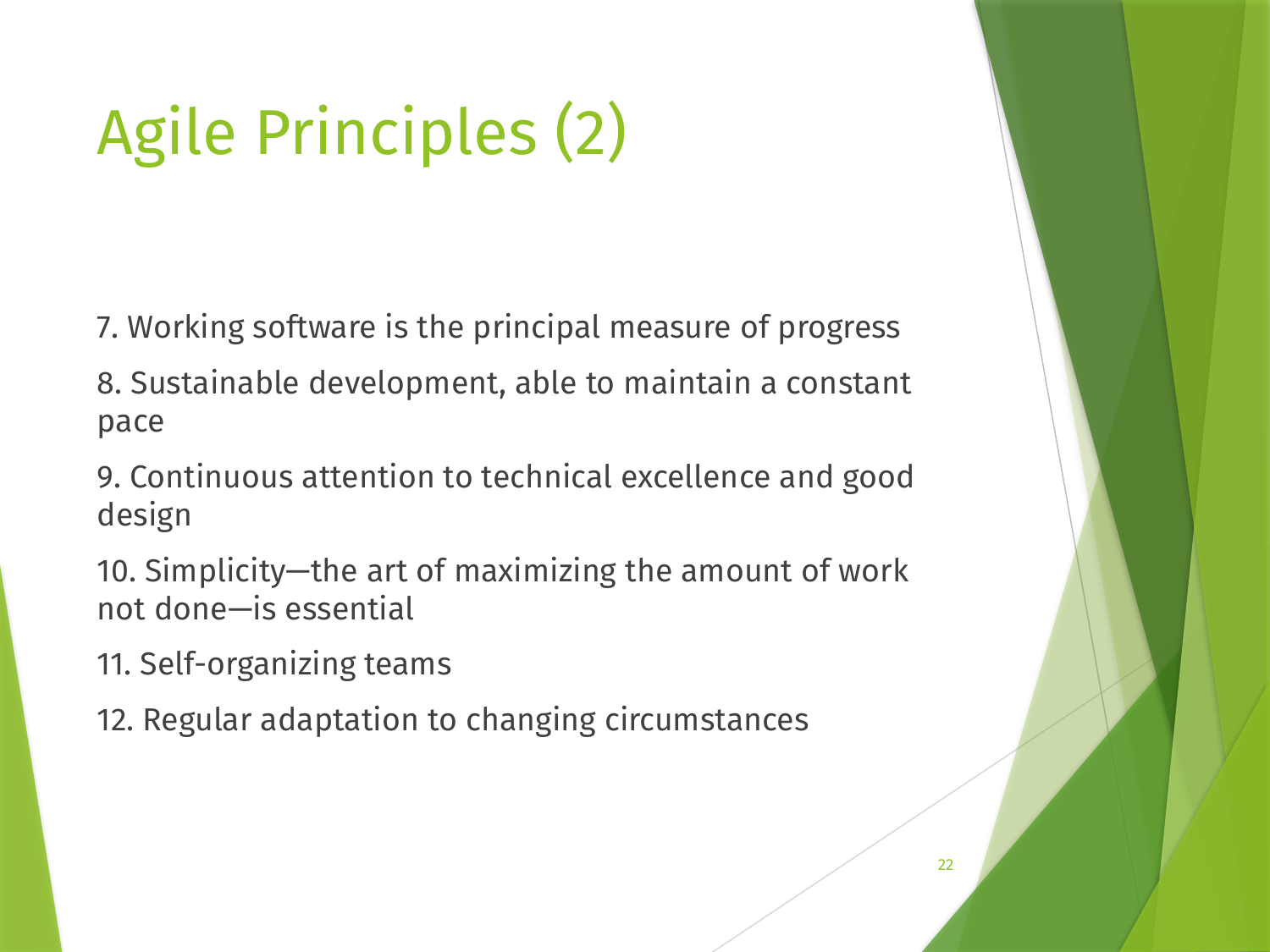

# Agile Principles (2)
7. Working software is the principal measure of progress
8. Sustainable development, able to maintain a constant pace
9. Continuous attention to technical excellence and good design
10. Simplicity—the art of maximizing the amount of work not done—is essential
11. Self-organizing teams
12. Regular adaptation to changing circumstances

22